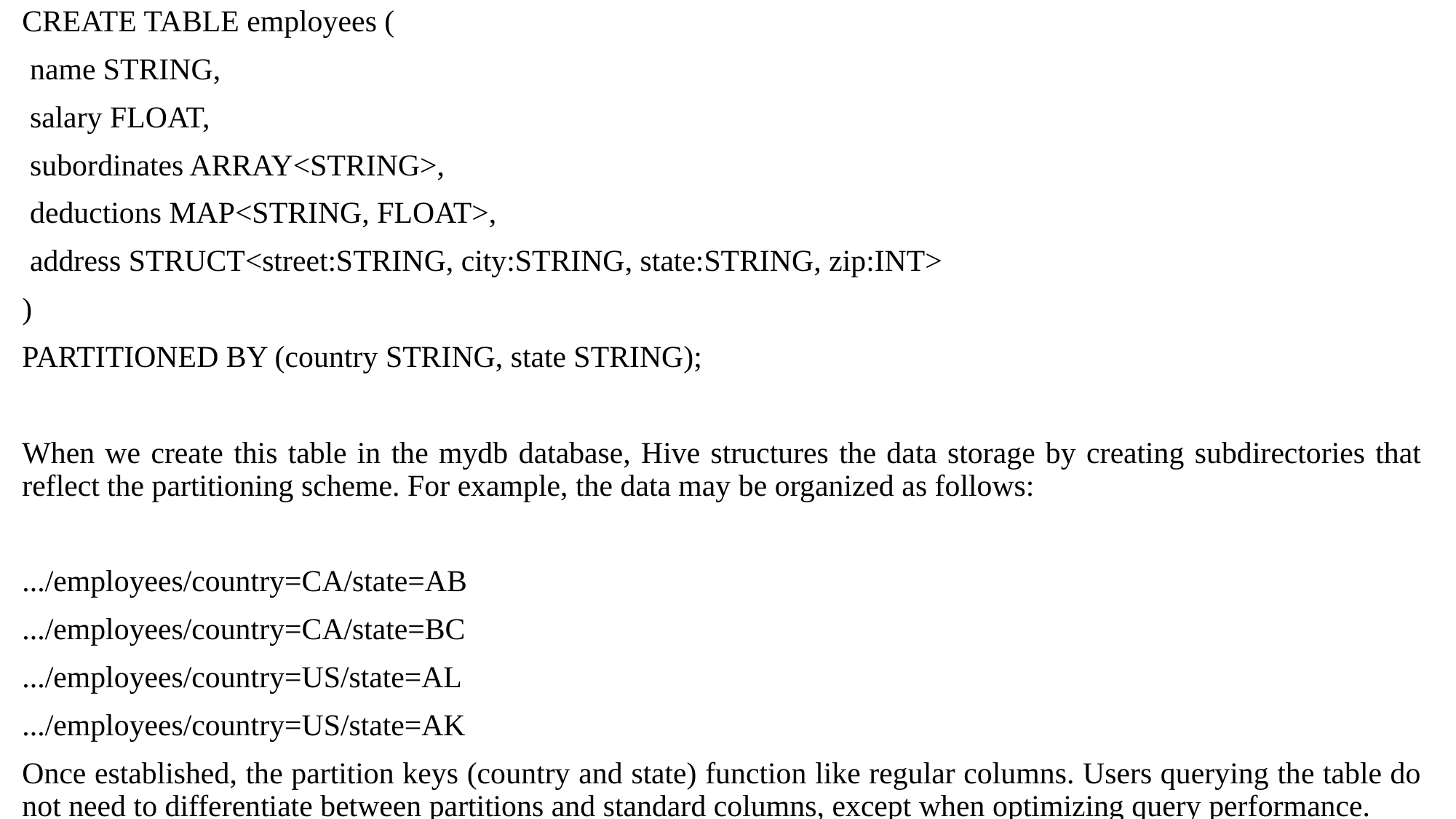

CREATE TABLE employees (
 name STRING,
 salary FLOAT,
 subordinates ARRAY<STRING>,
 deductions MAP<STRING, FLOAT>,
 address STRUCT<street:STRING, city:STRING, state:STRING, zip:INT>
)
PARTITIONED BY (country STRING, state STRING);

When we create this table in the mydb database, Hive structures the data storage by creating subdirectories that reflect the partitioning scheme. For example, the data may be organized as follows:

.../employees/country=CA/state=AB
.../employees/country=CA/state=BC
.../employees/country=US/state=AL
.../employees/country=US/state=AK
Once established, the partition keys (country and state) function like regular columns. Users querying the table do not need to differentiate between partitions and standard columns, except when optimizing query performance.